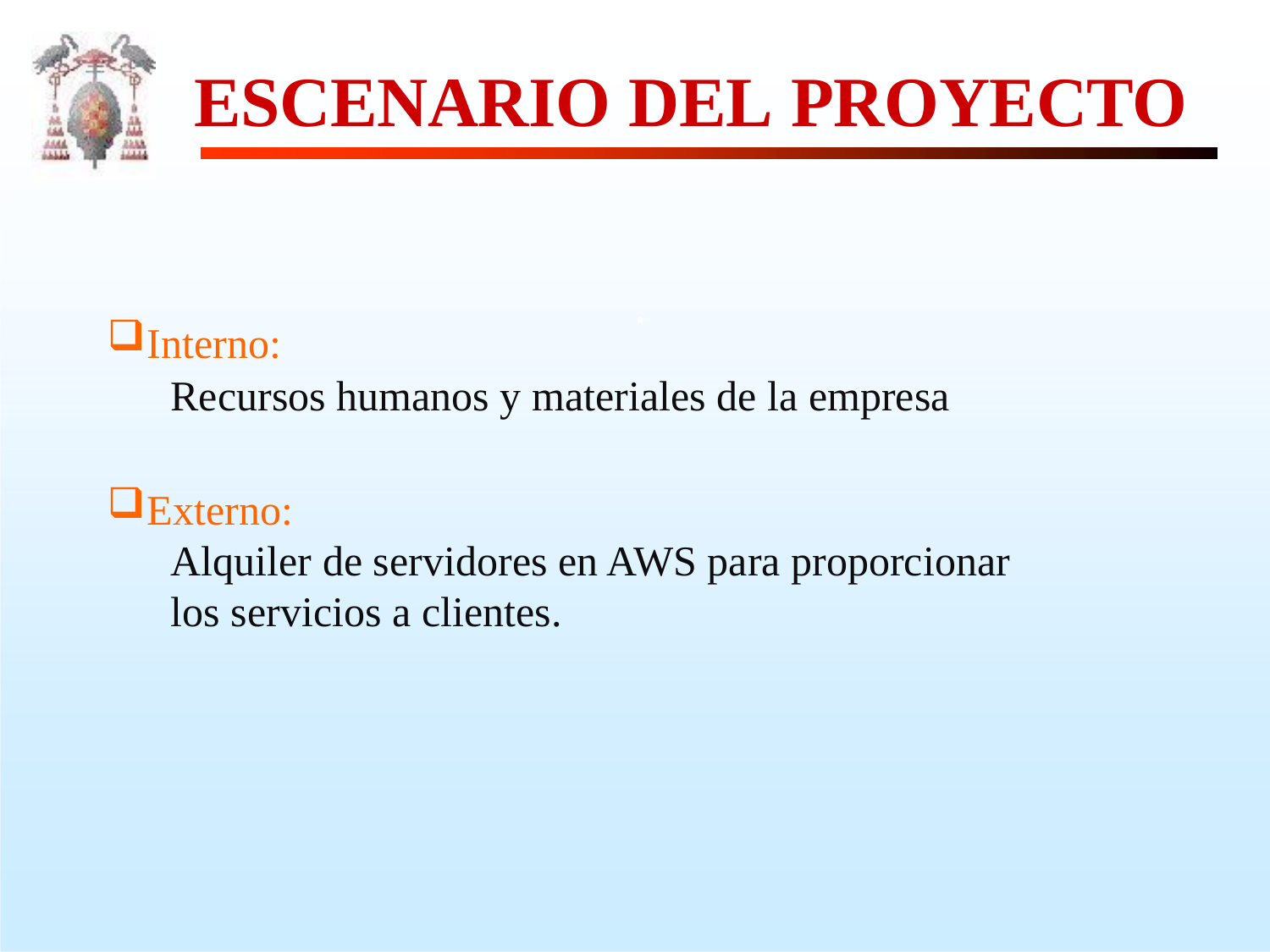

# ESCENARIO DEL PROYECTO
.
Interno:
Recursos humanos y materiales de la empresa

Externo:
Alquiler de servidores en AWS para proporcionar los servicios a clientes.